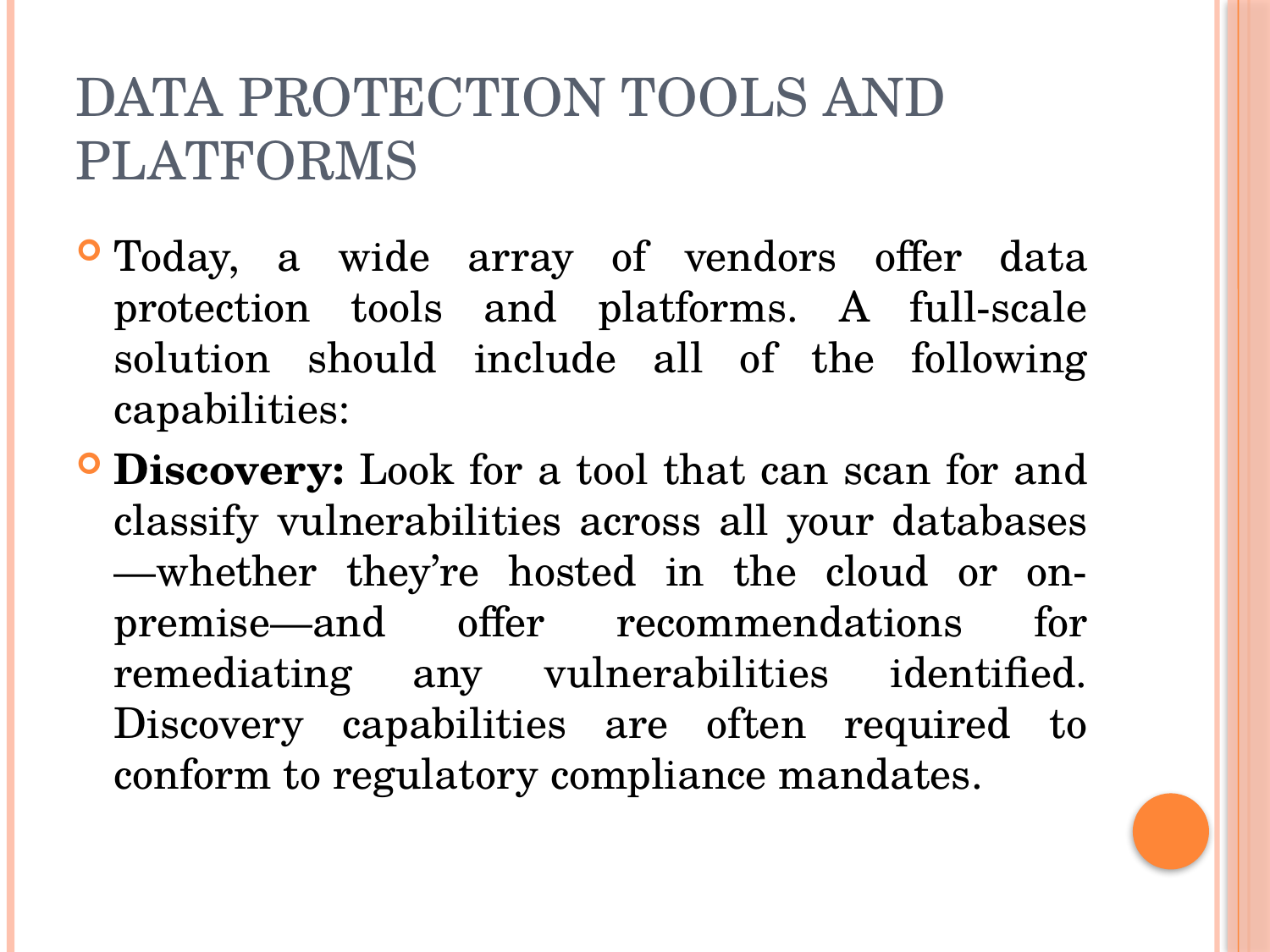

# Data protection tools and platforms
Today, a wide array of vendors offer data protection tools and platforms. A full-scale solution should include all of the following capabilities:
Discovery: Look for a tool that can scan for and classify vulnerabilities across all your databases—whether they’re hosted in the cloud or on-premise—and offer recommendations for remediating any vulnerabilities identified. Discovery capabilities are often required to conform to regulatory compliance mandates.